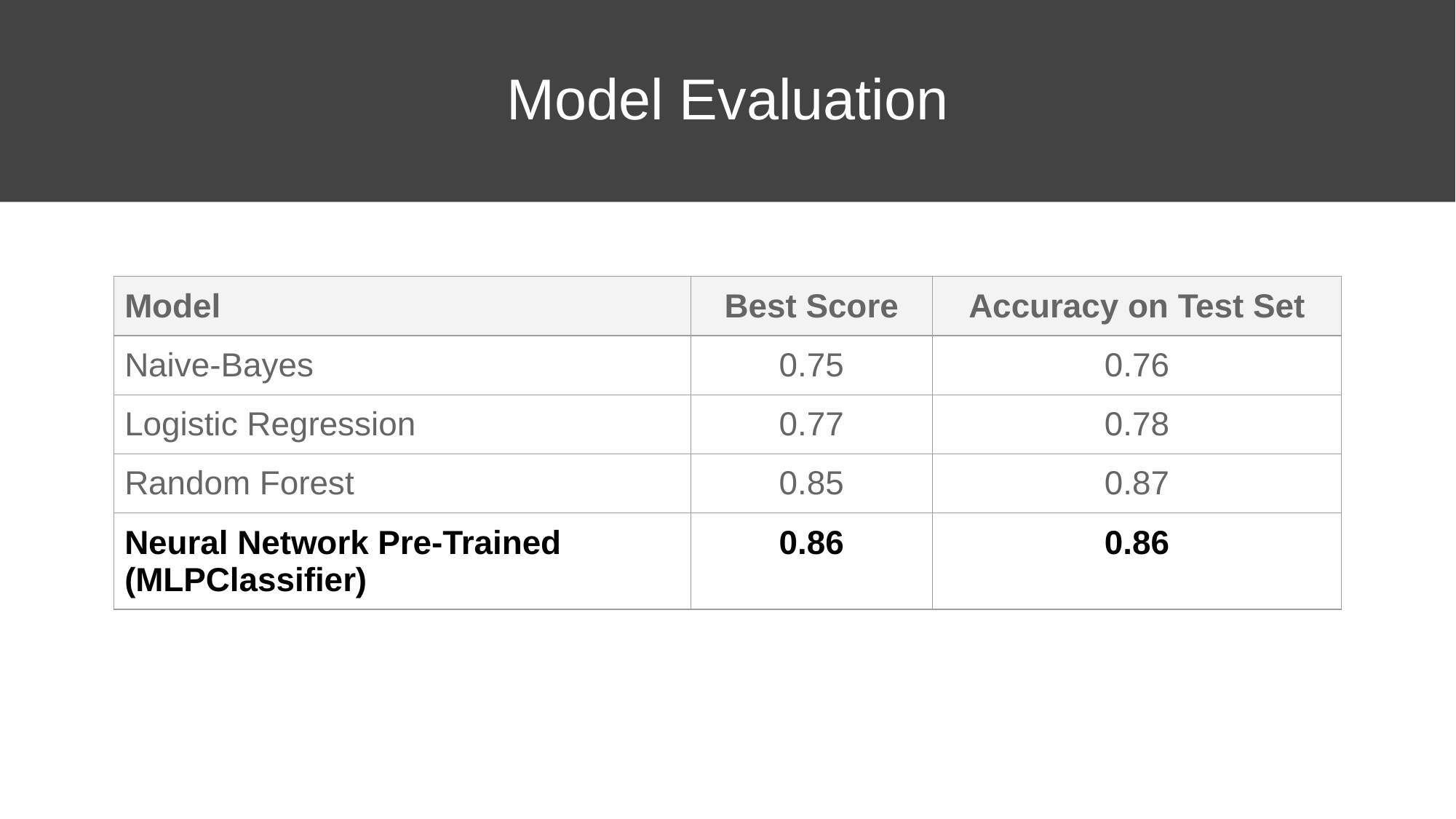

# Model Evaluation
| Model | Best Score | Accuracy on Test Set |
| --- | --- | --- |
| Naive-Bayes | 0.75 | 0.76 |
| Logistic Regression | 0.77 | 0.78 |
| Random Forest | 0.85 | 0.87 |
| Neural Network Pre-Trained (MLPClassifier) | 0.86 | 0.86 |